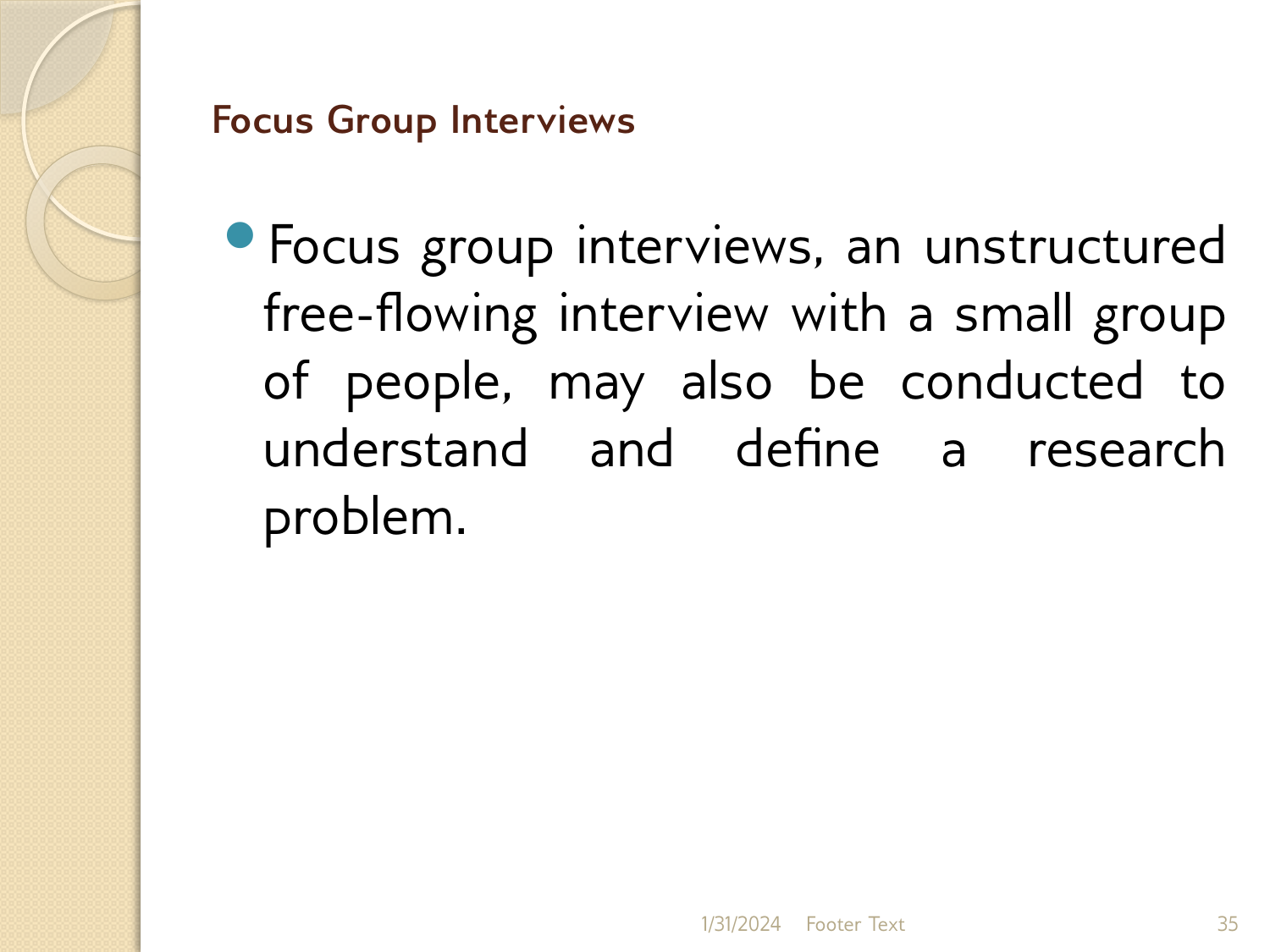

# Focus Group Interviews
Focus group interviews, an unstructured free-flowing interview with a small group of people, may also be conducted to understand and define a research problem.

1/31/2024
Footer Text
35